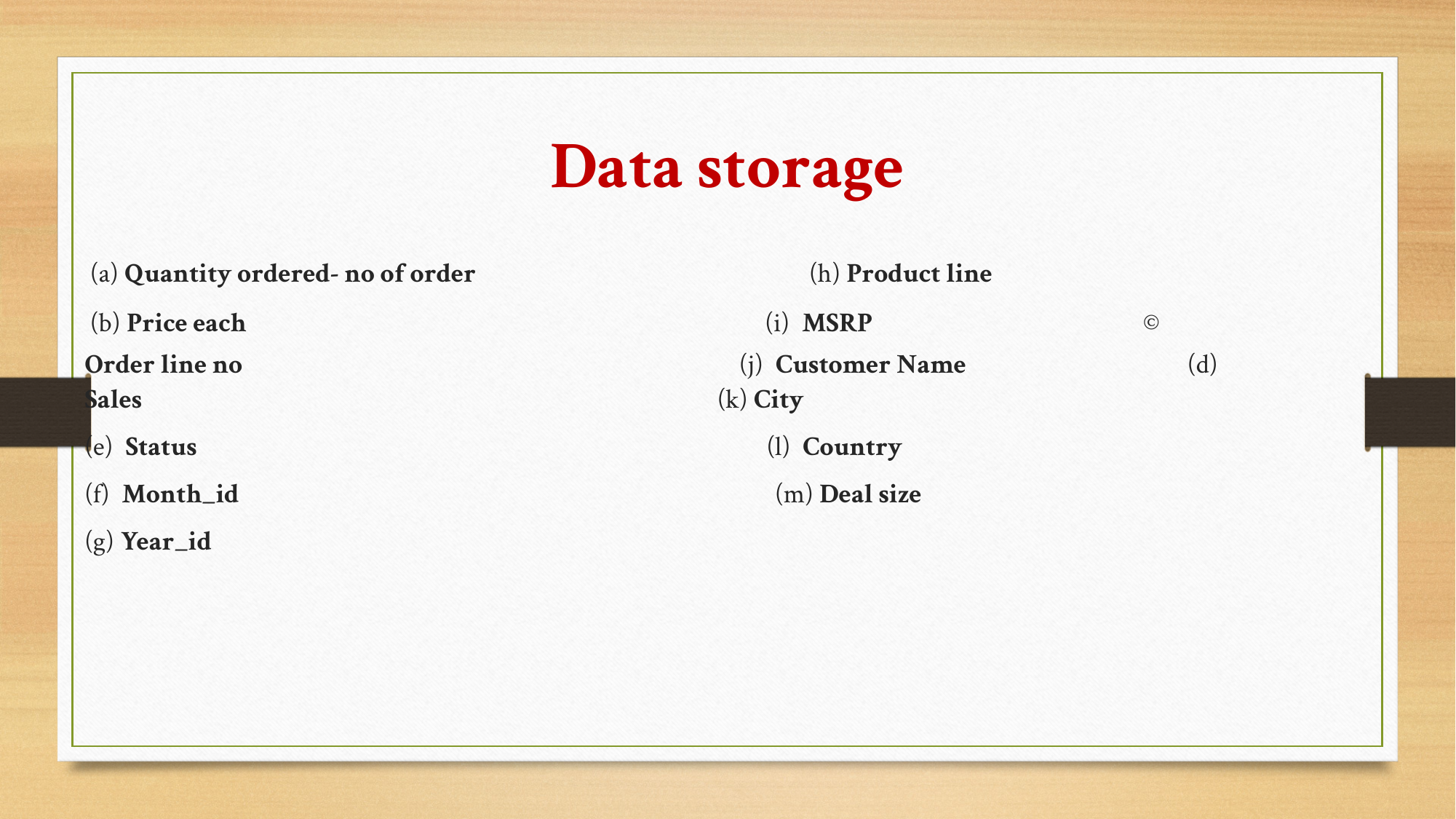

Data storage
 (a) Quantity ordered- no of order                                                           (h) Product line
 (b) Price each                                                                                            (i)  MSRP                                                ©   Order line no                                                                                        (j)  Customer Name                           (d)  Sales                                                                                                      (k) City
(e)  Status                                                                                                     (l)  Country
(f)  Month_id                                                                                               (m) Deal size
(g) Year_id